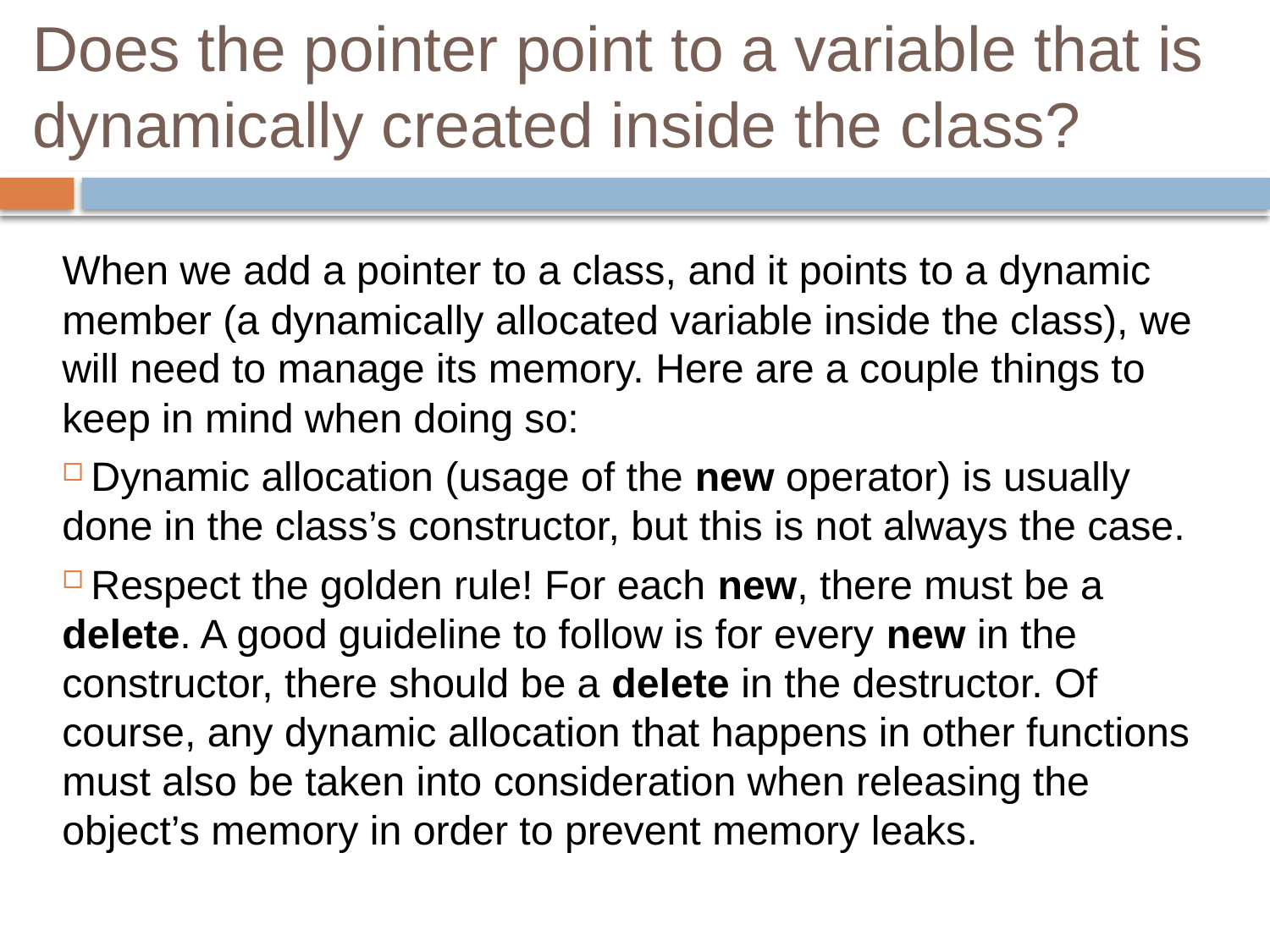

# Does the pointer point to a variable that is dynamically created inside the class?
When we add a pointer to a class, and it points to a dynamic member (a dynamically allocated variable inside the class), we will need to manage its memory. Here are a couple things to keep in mind when doing so:
 Dynamic allocation (usage of the new operator) is usually done in the class’s constructor, but this is not always the case.
 Respect the golden rule! For each new, there must be a delete. A good guideline to follow is for every new in the constructor, there should be a delete in the destructor. Of course, any dynamic allocation that happens in other functions must also be taken into consideration when releasing the object’s memory in order to prevent memory leaks.